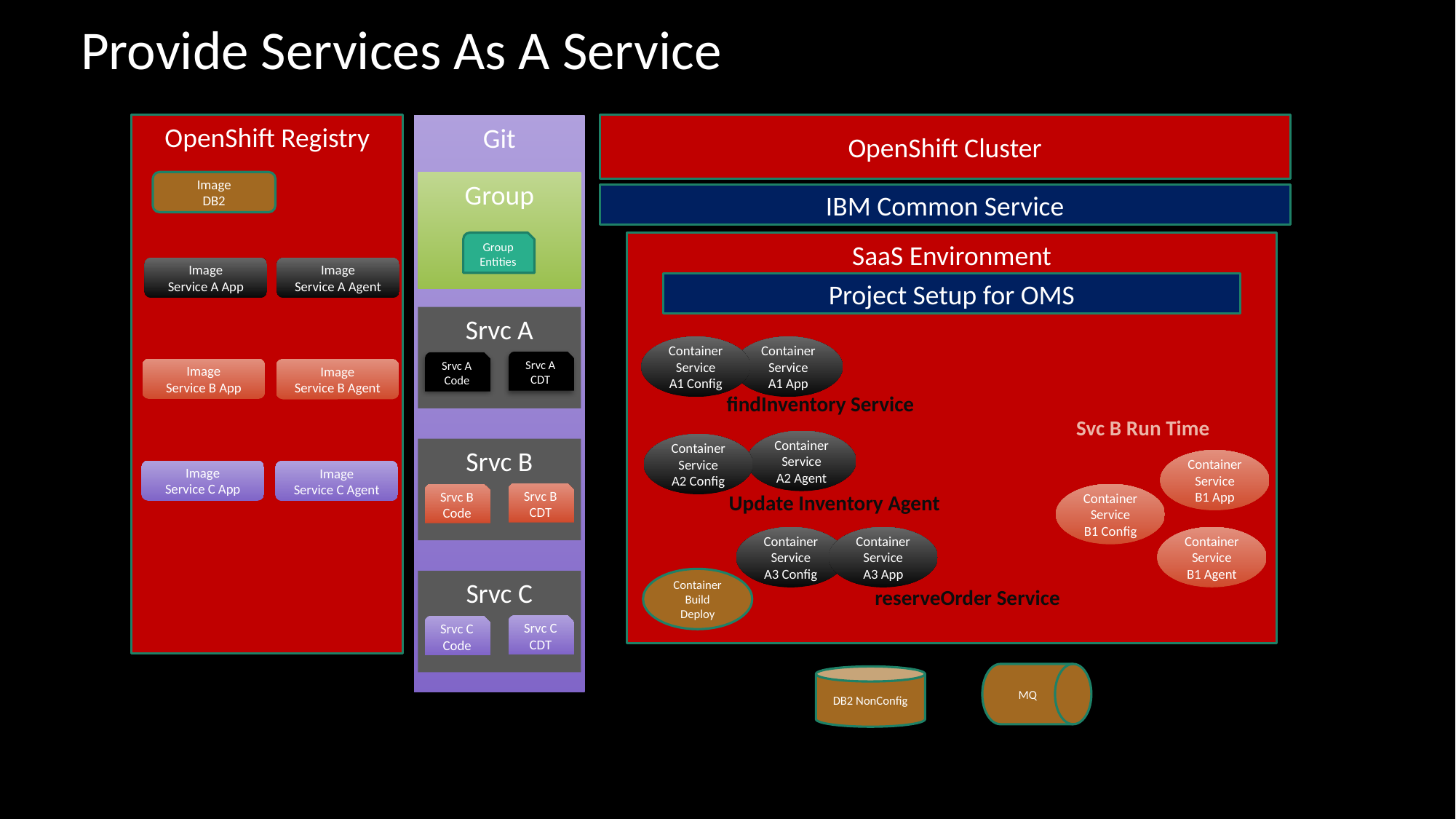

# Provide Services As A Service
OpenShift Registry
OpenShift Cluster
Git
Image
DB2
Group
IBM Common Service
Group Entities
SaaS Environment
Image
Service A App
Image
Service A Agent
Project Setup for OMS
Srvc A
Container
Service A1 App
Container
Service A1 Config
Srvc A CDT
Srvc A Code
Image
Service B App
Image
Service B Agent
findInventory Service
Svc B Run Time
Container
Service B1 App
Container
Service B1 Config
Container
Service B1 Agent
Container
Service A2 Agent
Container
Service A2 Config
Srvc B
Image
Service C App
Image
Service C Agent
Srvc B CDT
Srvc B Code
Update Inventory Agent
Container
Service A3 App
Container
Service A3 Config
Container
Build
Deploy
Srvc C
reserveOrder Service
Srvc C CDT
Srvc C Code
MQ
DB2 NonConfig